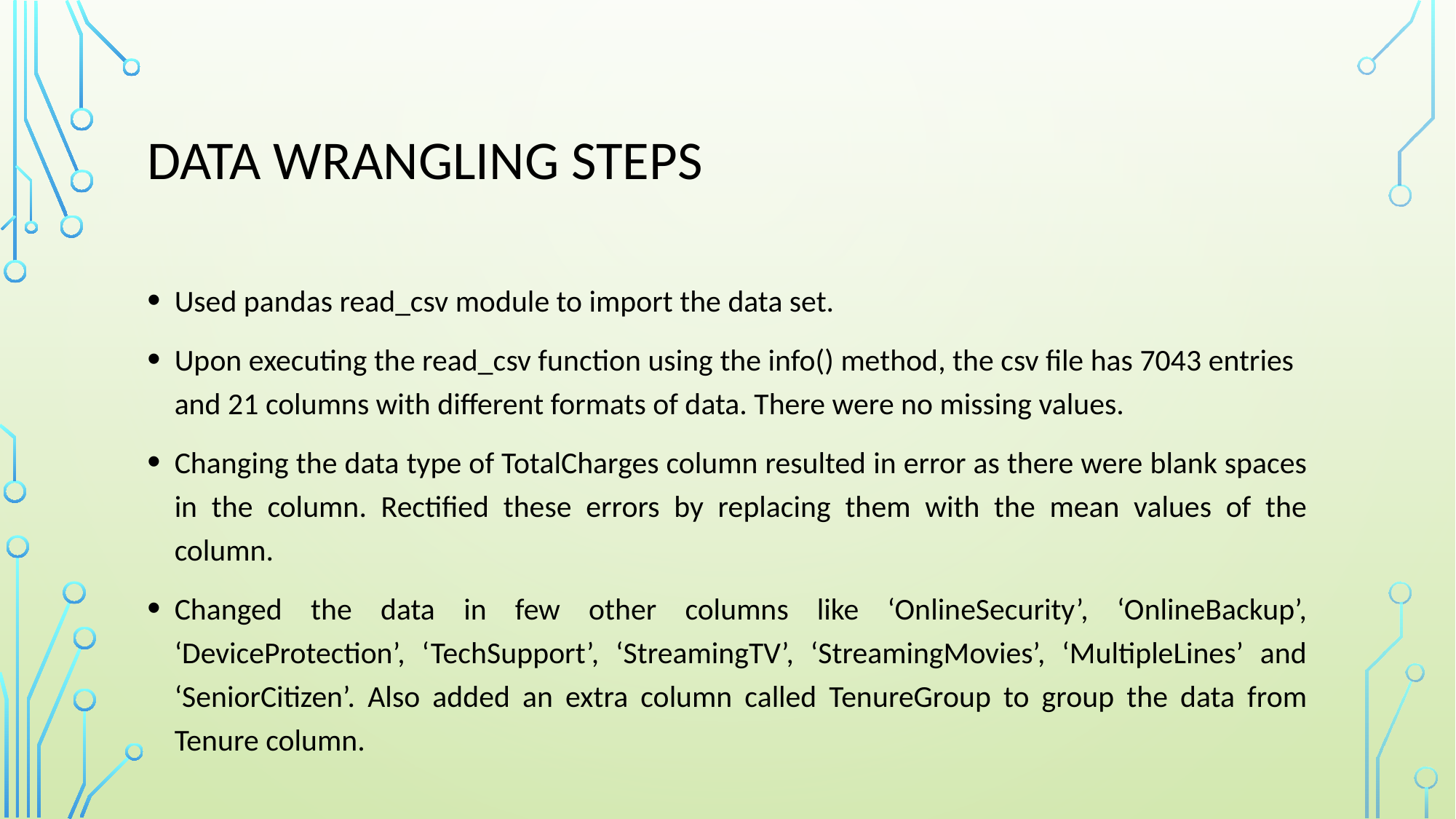

# Data wrangling steps
Used pandas read_csv module to import the data set.
Upon executing the read_csv function using the info() method, the csv file has 7043 entries and 21 columns with different formats of data. There were no missing values.
Changing the data type of TotalCharges column resulted in error as there were blank spaces in the column. Rectified these errors by replacing them with the mean values of the column.
Changed the data in few other columns like ‘OnlineSecurity’, ‘OnlineBackup’, ‘DeviceProtection’, ‘TechSupport’, ‘StreamingTV’, ‘StreamingMovies’, ‘MultipleLines’ and ‘SeniorCitizen’. Also added an extra column called TenureGroup to group the data from Tenure column.